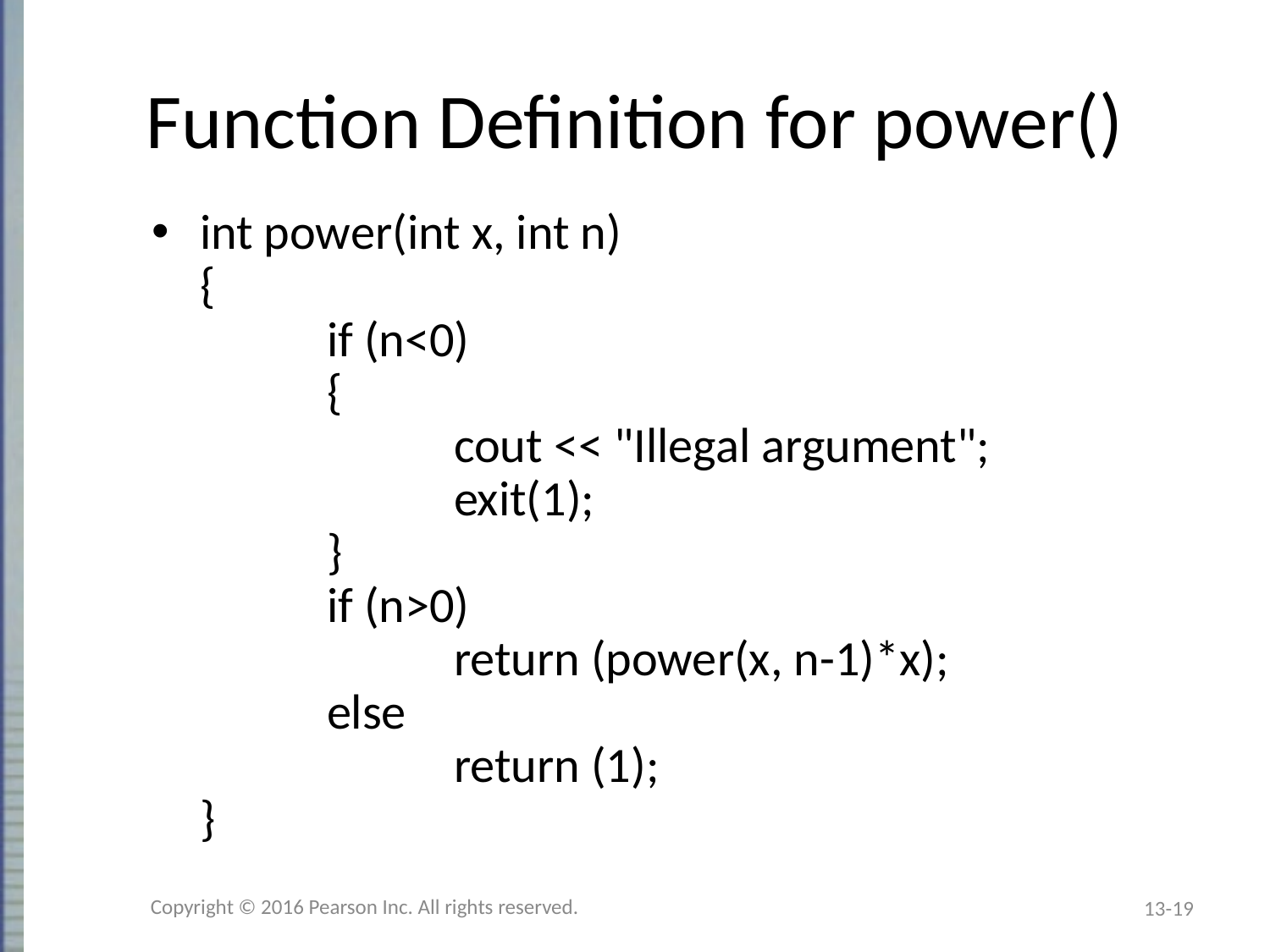

# Function Definition for power()
int power(int x, int n)
{
	if (n<0)
	{
		cout << "Illegal argument";
		exit(1);
	}
	if (n>0)
		return (power(x, n-1)*x);
	else
		return (1);
}
Copyright © 2016 Pearson Inc. All rights reserved.
13-19